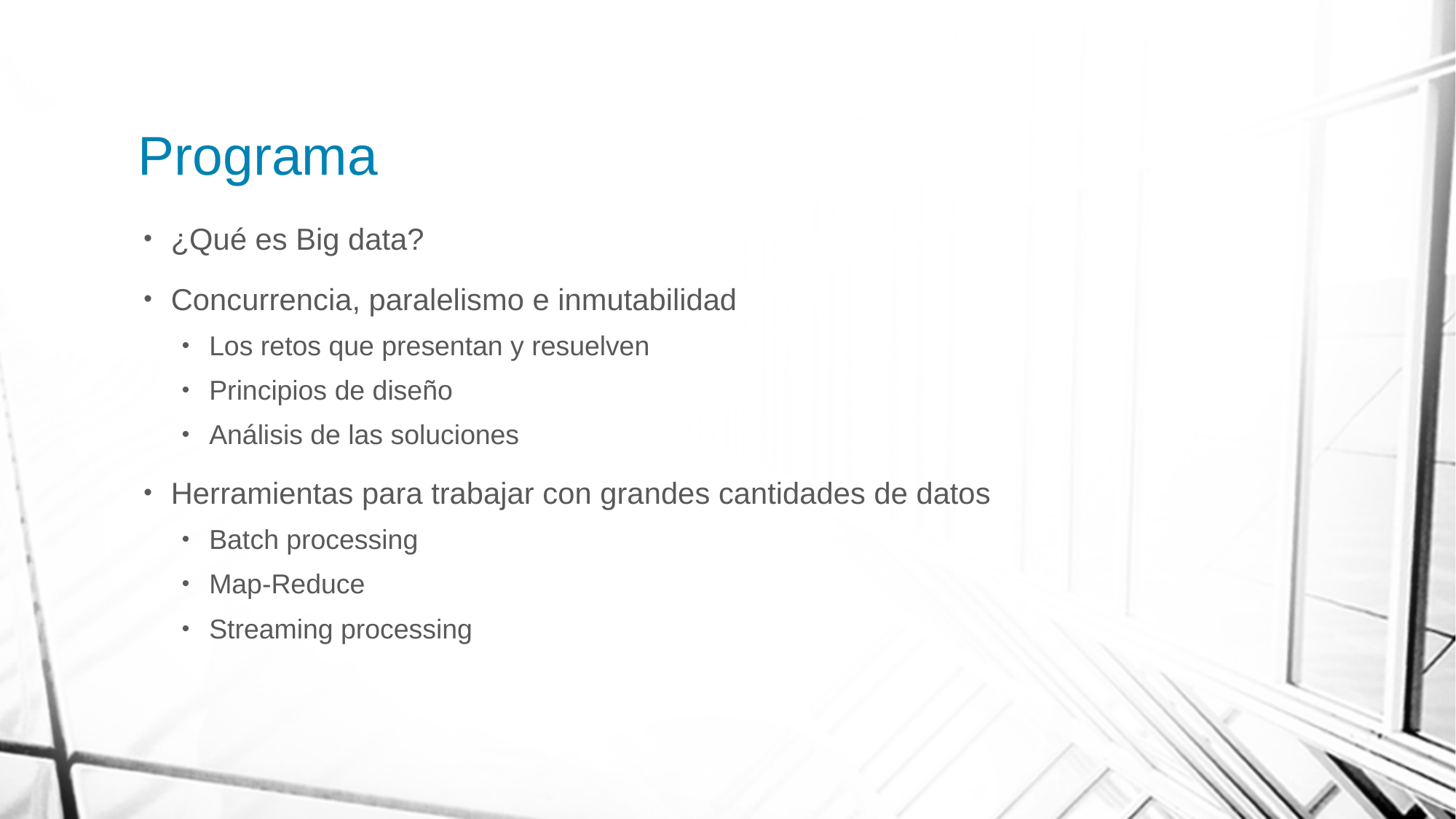

# Programa
¿Qué es Big data?
Concurrencia, paralelismo e inmutabilidad
Los retos que presentan y resuelven
Principios de diseño
Análisis de las soluciones
Herramientas para trabajar con grandes cantidades de datos
Batch processing
Map-Reduce
Streaming processing